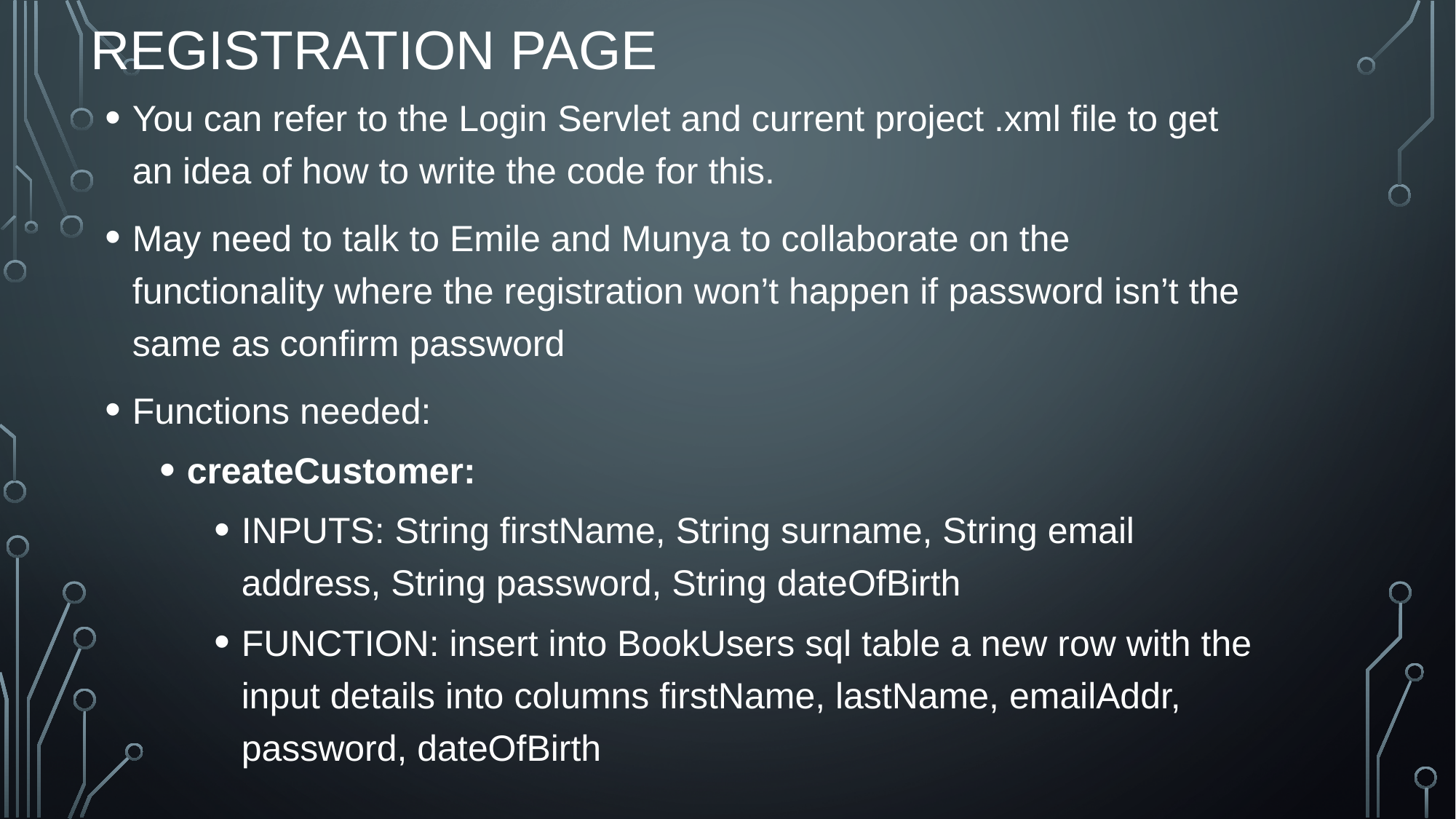

# Registration Page
You can refer to the Login Servlet and current project .xml file to get an idea of how to write the code for this.
May need to talk to Emile and Munya to collaborate on the functionality where the registration won’t happen if password isn’t the same as confirm password
Functions needed:
createCustomer:
INPUTS: String firstName, String surname, String email address, String password, String dateOfBirth
FUNCTION: insert into BookUsers sql table a new row with the input details into columns firstName, lastName, emailAddr, password, dateOfBirth